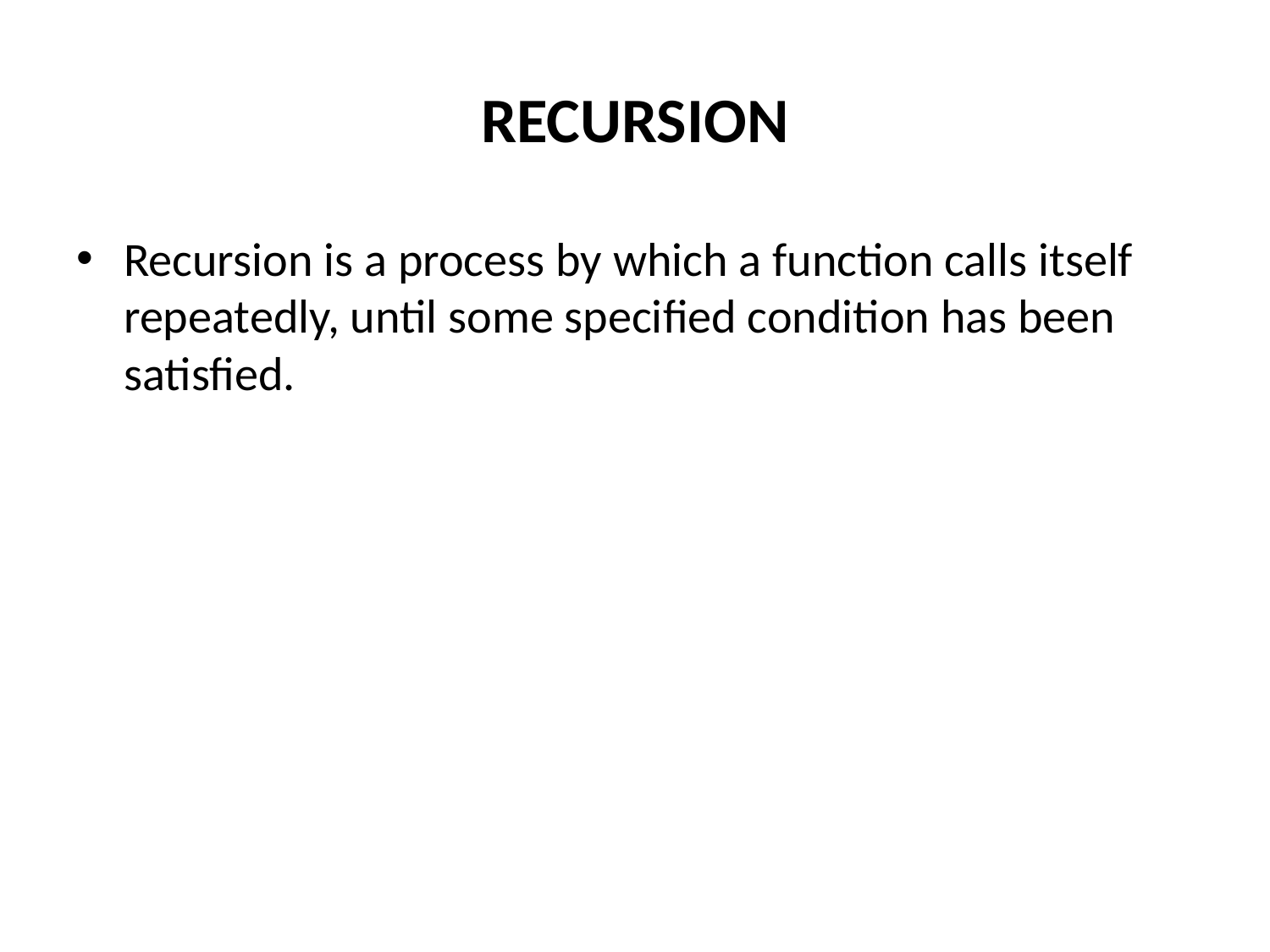

# RECURSION
Recursion is a process by which a function calls itself repeatedly, until some specified condition has been satisfied.